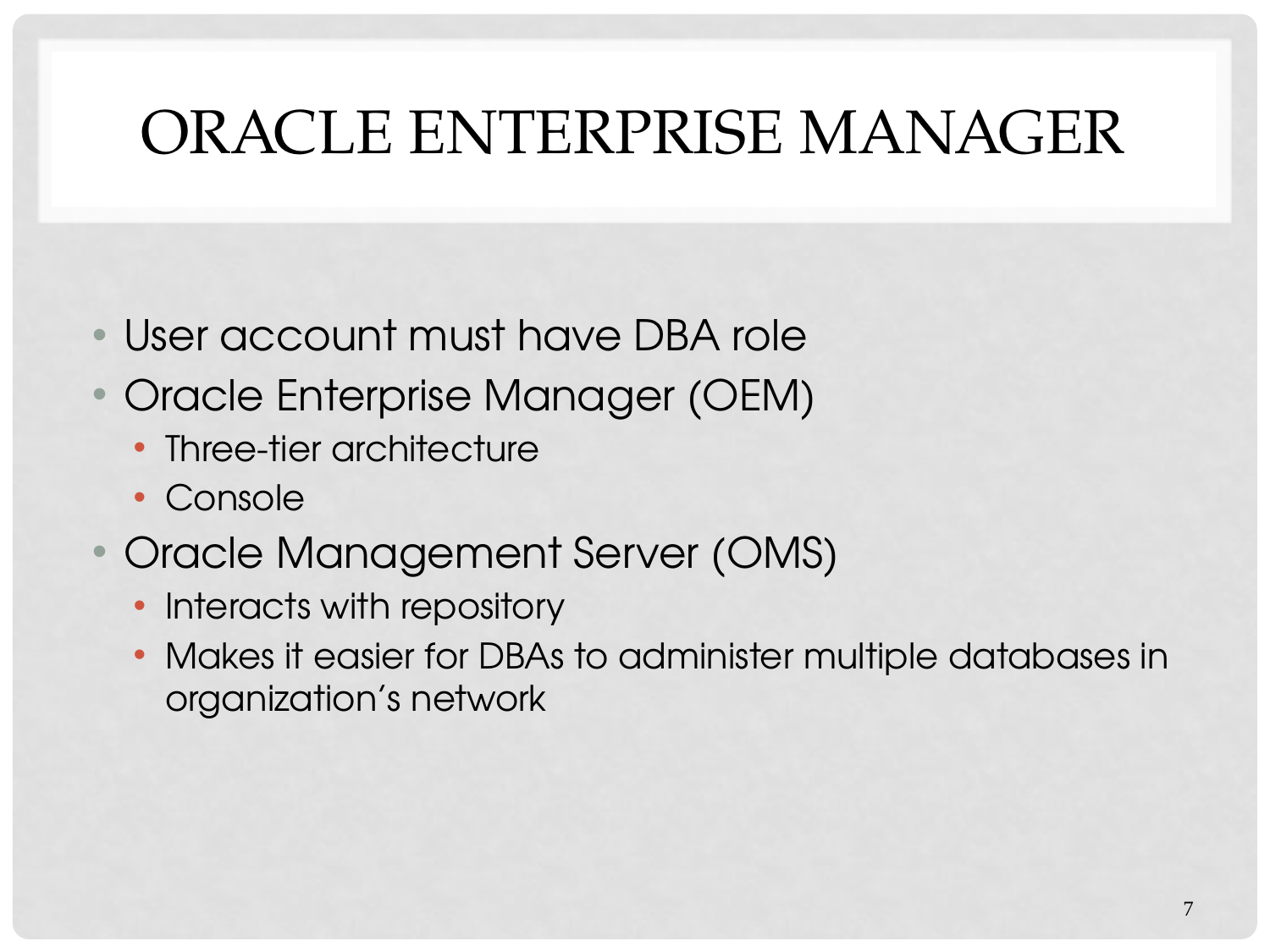

# Oracle Enterprise Manager

User account must have DBA role
Oracle Enterprise Manager (OEM)
Three-tier architecture
Console
Oracle Management Server (OMS)
Interacts with repository
Makes it easier for DBAs to administer multiple databases in organization’s network
7